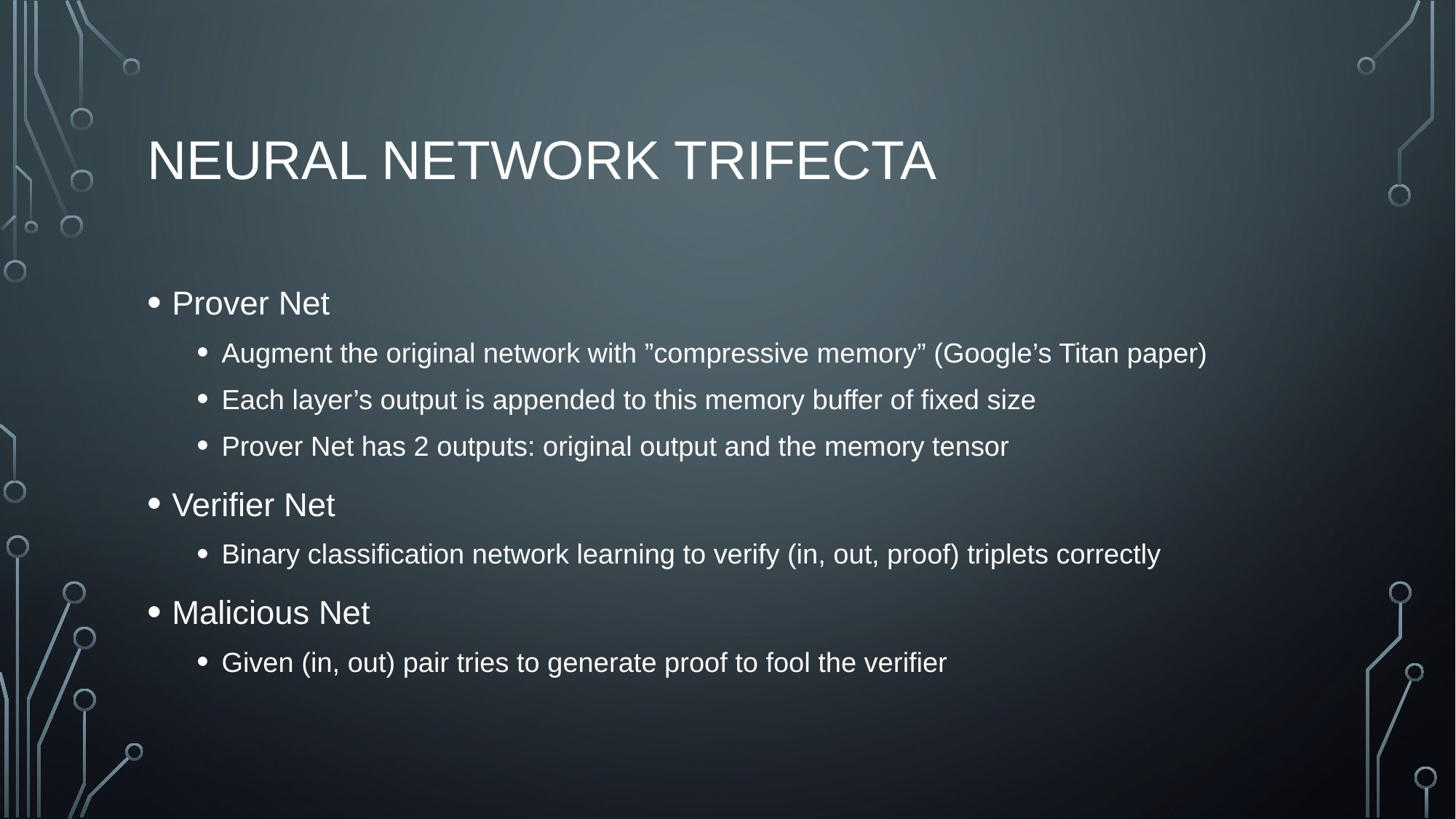

# Neural Network Trifecta
Prover Net
Augment the original network with ”compressive memory” (Google’s Titan paper)
Each layer’s output is appended to this memory buffer of fixed size
Prover Net has 2 outputs: original output and the memory tensor
Verifier Net
Binary classification network learning to verify (in, out, proof) triplets correctly
Malicious Net
Given (in, out) pair tries to generate proof to fool the verifier